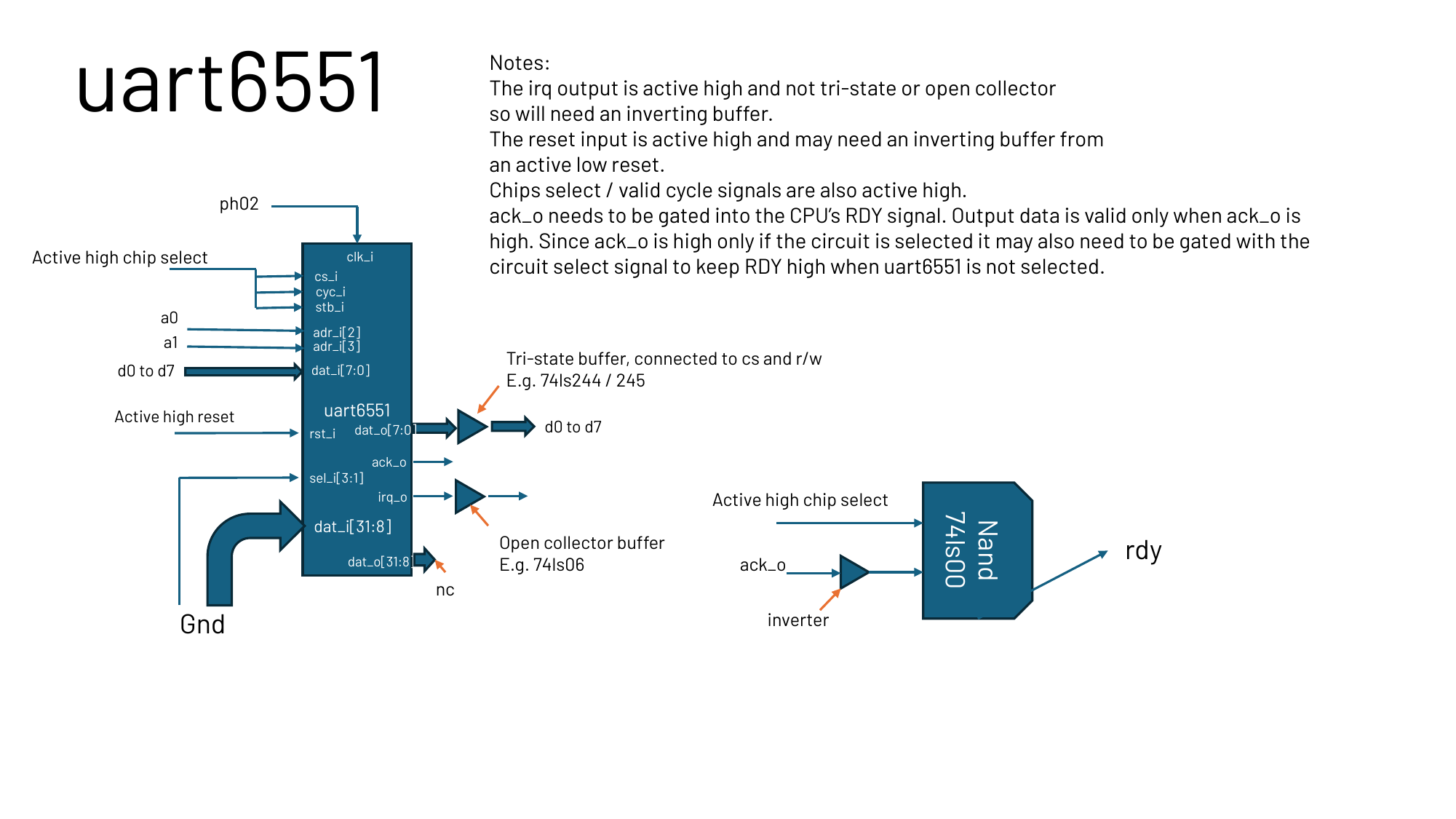

# uart6551
Notes:
The irq output is active high and not tri-state or open collector
so will need an inverting buffer.
The reset input is active high and may need an inverting buffer from
an active low reset.
Chips select / valid cycle signals are also active high.
ack_o needs to be gated into the CPU’s RDY signal. Output data is valid only when ack_o is high. Since ack_o is high only if the circuit is selected it may also need to be gated with the circuit select signal to keep RDY high when uart6551 is not selected.
ph02
Active high chip select
clk_i
uart6551
cs_i
cyc_i
stb_i
a0
adr_i[2]
a1
adr_i[3]
Tri-state buffer, connected to cs and r/w
E.g. 74ls244 / 245
d0 to d7
dat_i[7:0]

Active high reset
d0 to d7

dat_o[7:0]

rst_i

ack_o
sel_i[3:1]

Active high chip select
irq_o
Nand
74ls00

dat_i[31:8]
Open collector buffer
E.g. 74ls06
rdy
dat_o[31:8]
ack_o

nc
Gnd
inverter